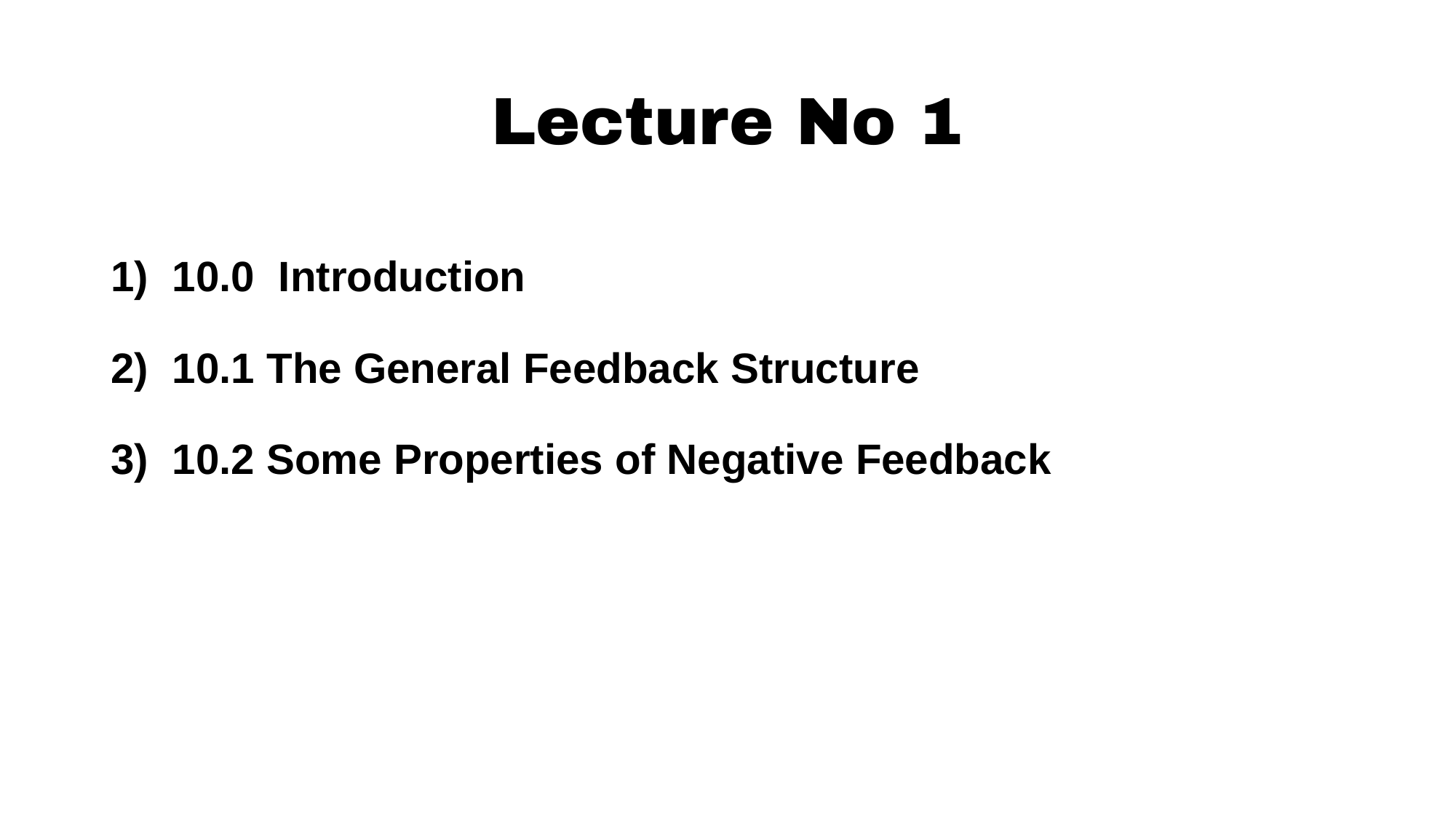

# Lecture No 1
10.0  Introduction
10.1 The General Feedback Structure
10.2 Some Properties of Negative Feedback